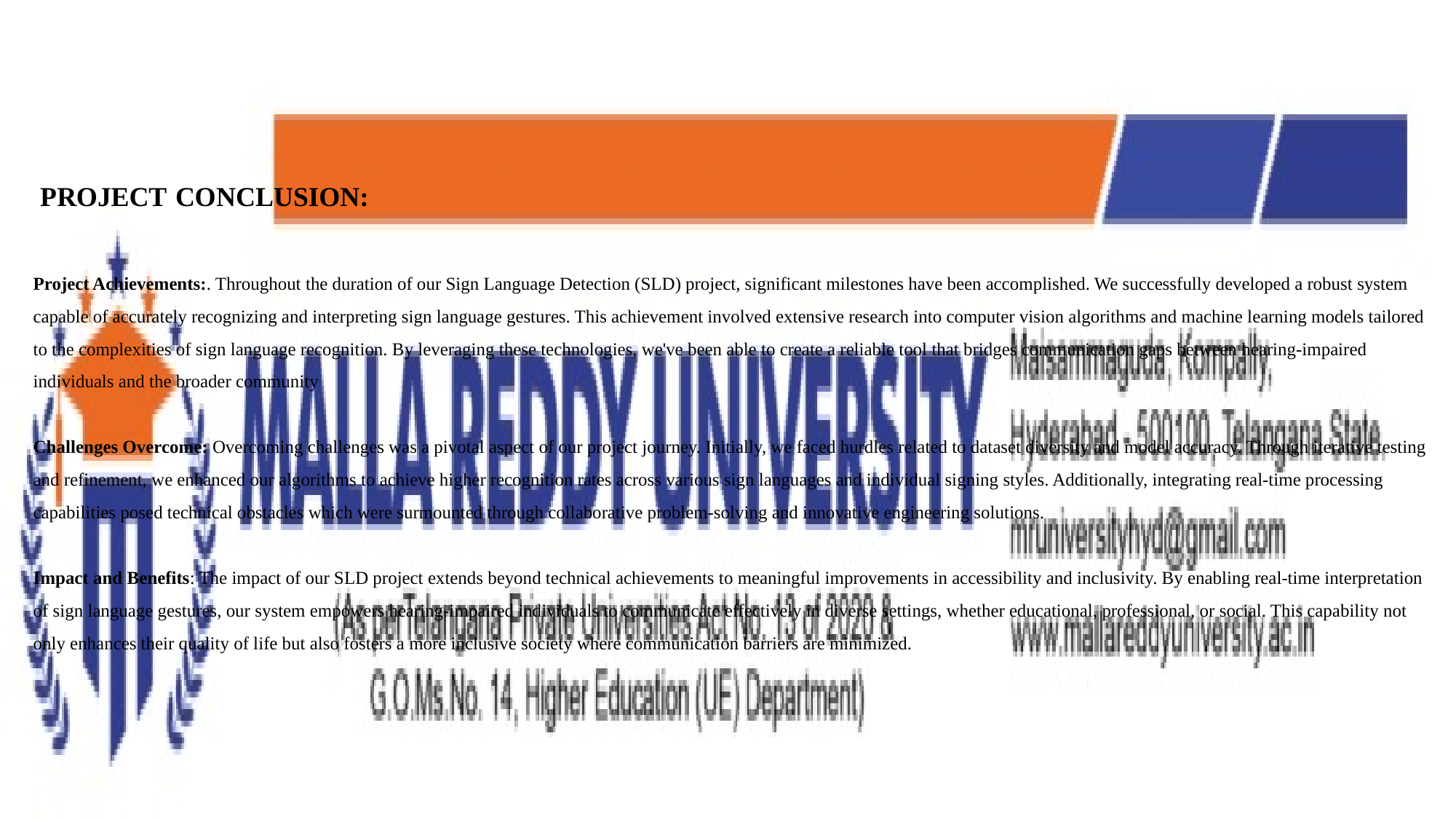

PROJECT CONCLUSION:

Project Achievements:. Throughout the duration of our Sign Language Detection (SLD) project, significant milestones have been accomplished. We successfully developed a robust system capable of accurately recognizing and interpreting sign language gestures. This achievement involved extensive research into computer vision algorithms and machine learning models tailored to the complexities of sign language recognition. By leveraging these technologies, we've been able to create a reliable tool that bridges communication gaps between hearing-impaired individuals and the broader community

Challenges Overcome: Overcoming challenges was a pivotal aspect of our project journey. Initially, we faced hurdles related to dataset diversity and model accuracy. Through iterative testing and refinement, we enhanced our algorithms to achieve higher recognition rates across various sign languages and individual signing styles. Additionally, integrating real-time processing capabilities posed technical obstacles which were surmounted through collaborative problem-solving and innovative engineering solutions.

Impact and Benefits: The impact of our SLD project extends beyond technical achievements to meaningful improvements in accessibility and inclusivity. By enabling real-time interpretation of sign language gestures, our system empowers hearing-impaired individuals to communicate effectively in diverse settings, whether educational, professional, or social. This capability not only enhances their quality of life but also fosters a more inclusive society where communication barriers are minimized.